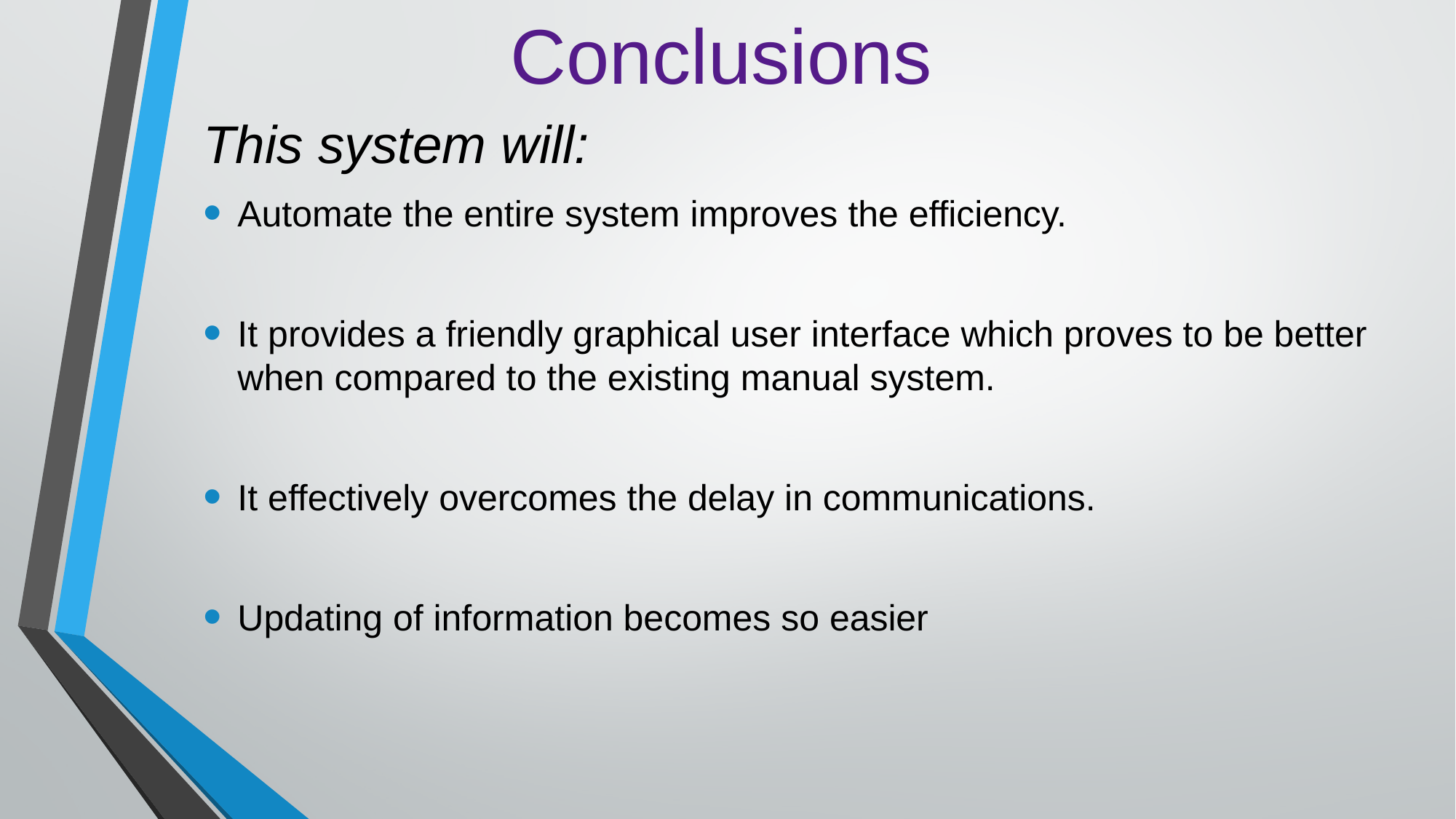

# Conclusions
This system will:
Automate the entire system improves the efficiency.

It provides a friendly graphical user interface which proves to be better when compared to the existing manual system.

It effectively overcomes the delay in communications.

Updating of information becomes so easier